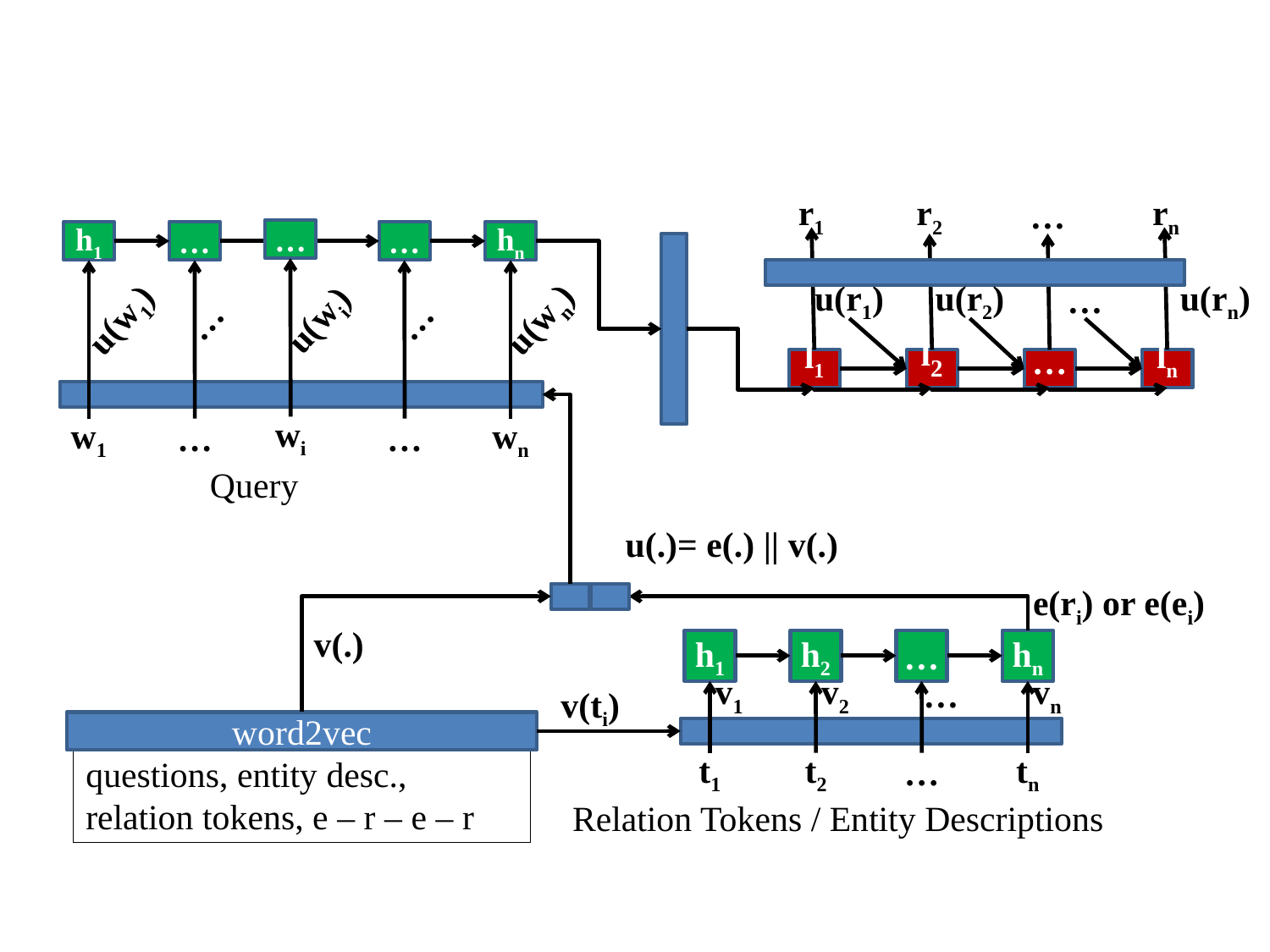

r1
r2
…
rn
…
h1
…
…
hn

u(r1)
u(r2)
…
u(rn)
u(w1)
…
u(wi)
…
u(wn)

l1
l2
…
ln

wi
w1
…
…
wn
Query
u(.)= e(.) || v(.)

e(ri) or e(ei)
v(.)
h1
h2
…
hn
v1
v2
…
vn
v(ti)
word2vec

questions, entity desc., relation tokens, e – r – e – r
t1
t2
…
tn
Relation Tokens / Entity Descriptions